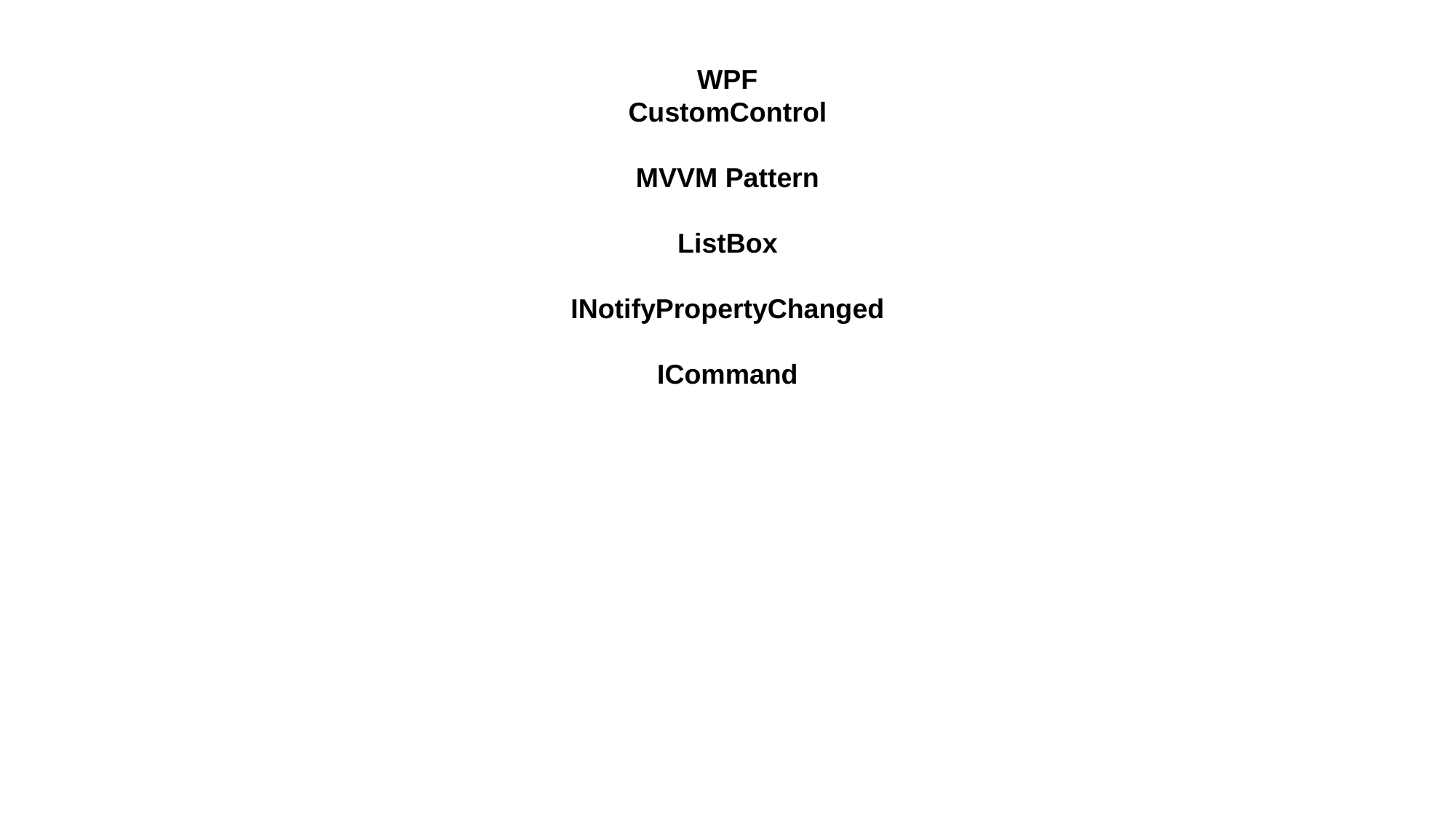

WPF
CustomControl

MVVM Pattern

ListBox

INotifyPropertyChanged

ICommand